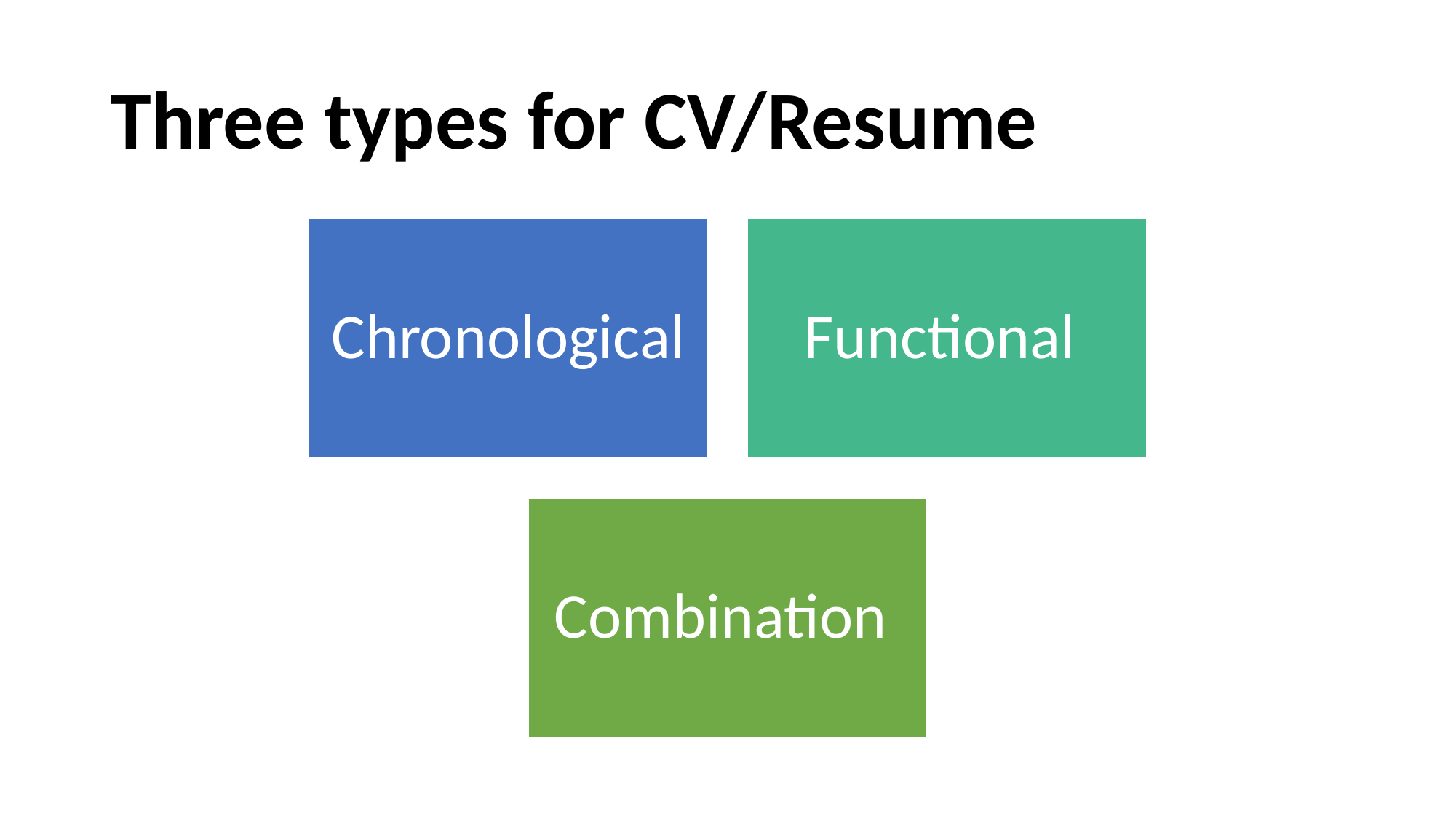

# Three types for CV/Resume

Chronological

Functional

Combination